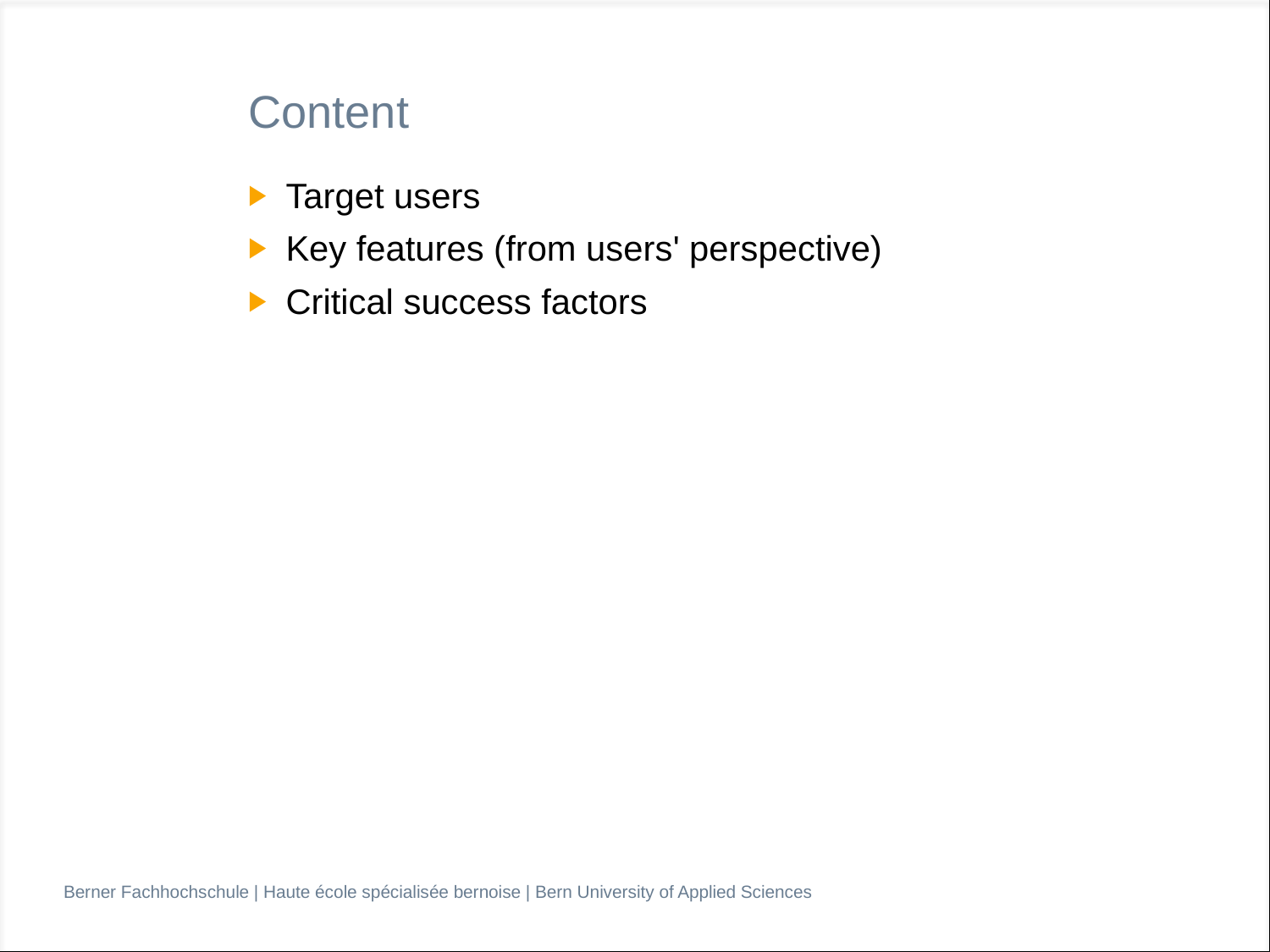

# Content
Target users
Key features (from users' perspective)
Critical success factors